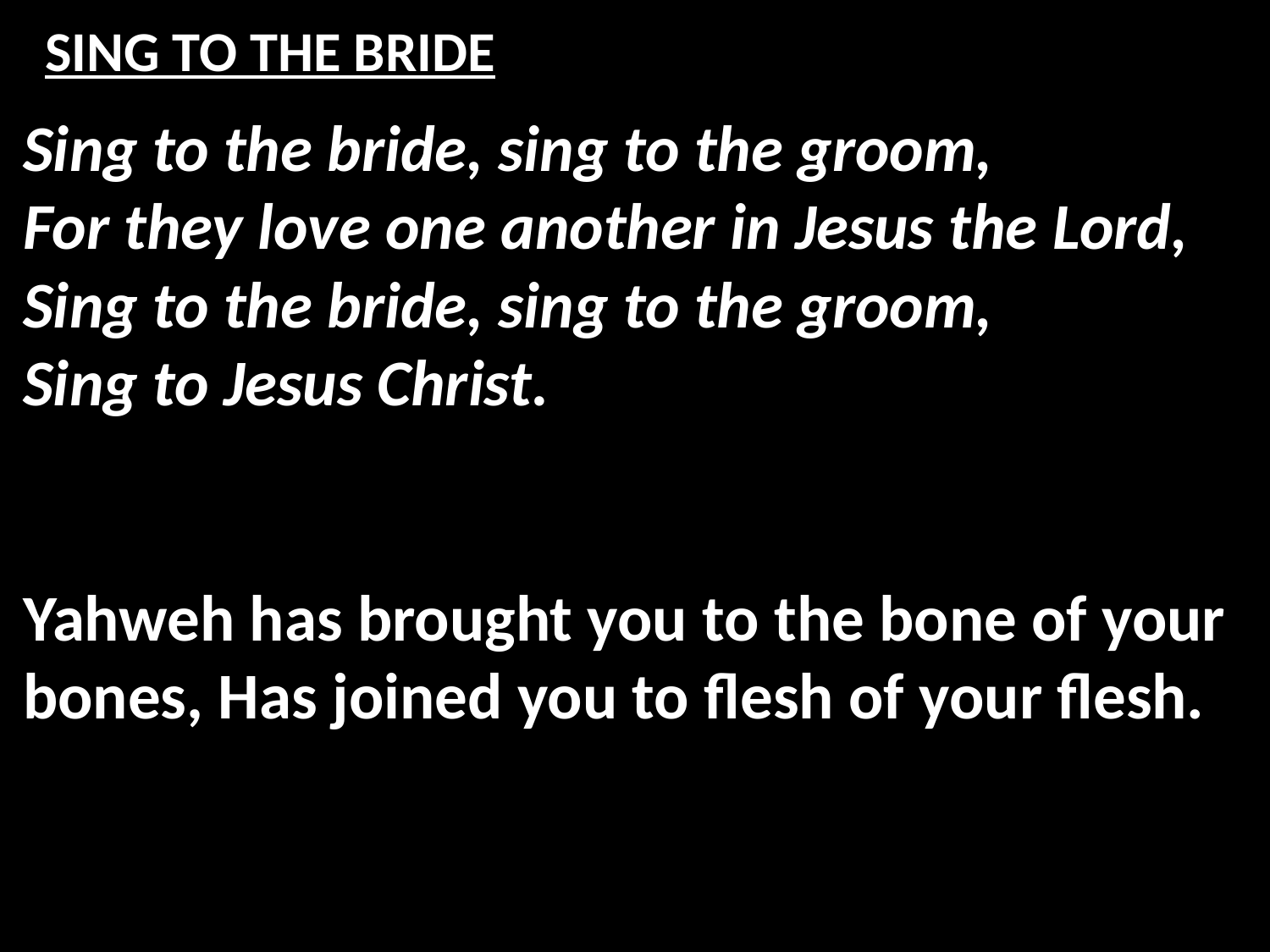

# SING TO THE BRIDE
Sing to the bride, sing to the groom,
For they love one another in Jesus the Lord,
Sing to the bride, sing to the groom,
Sing to Jesus Christ.

Yahweh has brought you to the bone of your bones, Has joined you to flesh of your flesh.